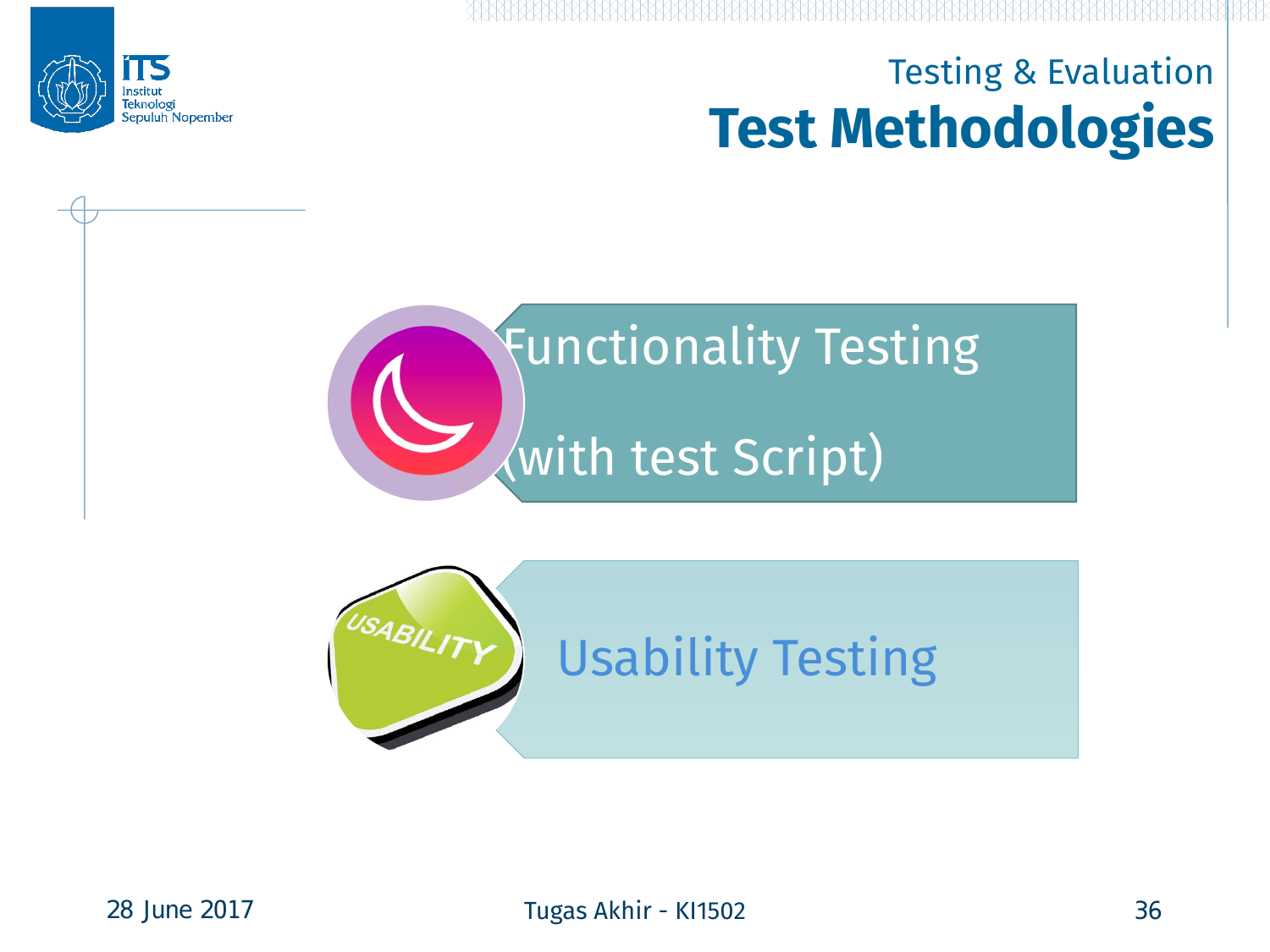

Testing & Evaluation
Test Methodologies

Functionality Testing
(with test Script)
Usability Testing
28 June 2017
Tugas Akhir - KI1502
36